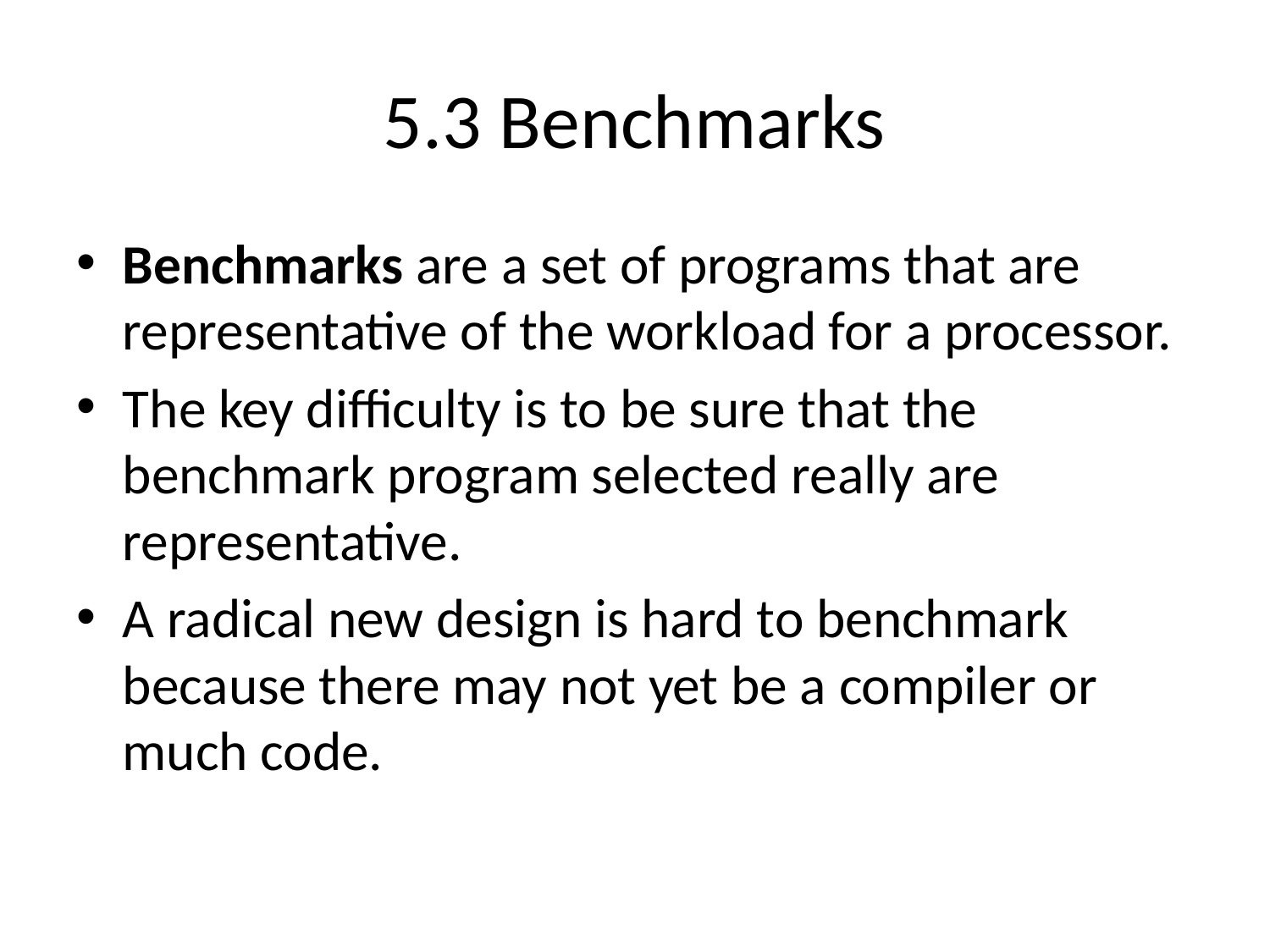

# 5.3 Benchmarks
Benchmarks are a set of programs that are representative of the workload for a processor.
The key difficulty is to be sure that the benchmark program selected really are representative.
A radical new design is hard to benchmark because there may not yet be a compiler or much code.